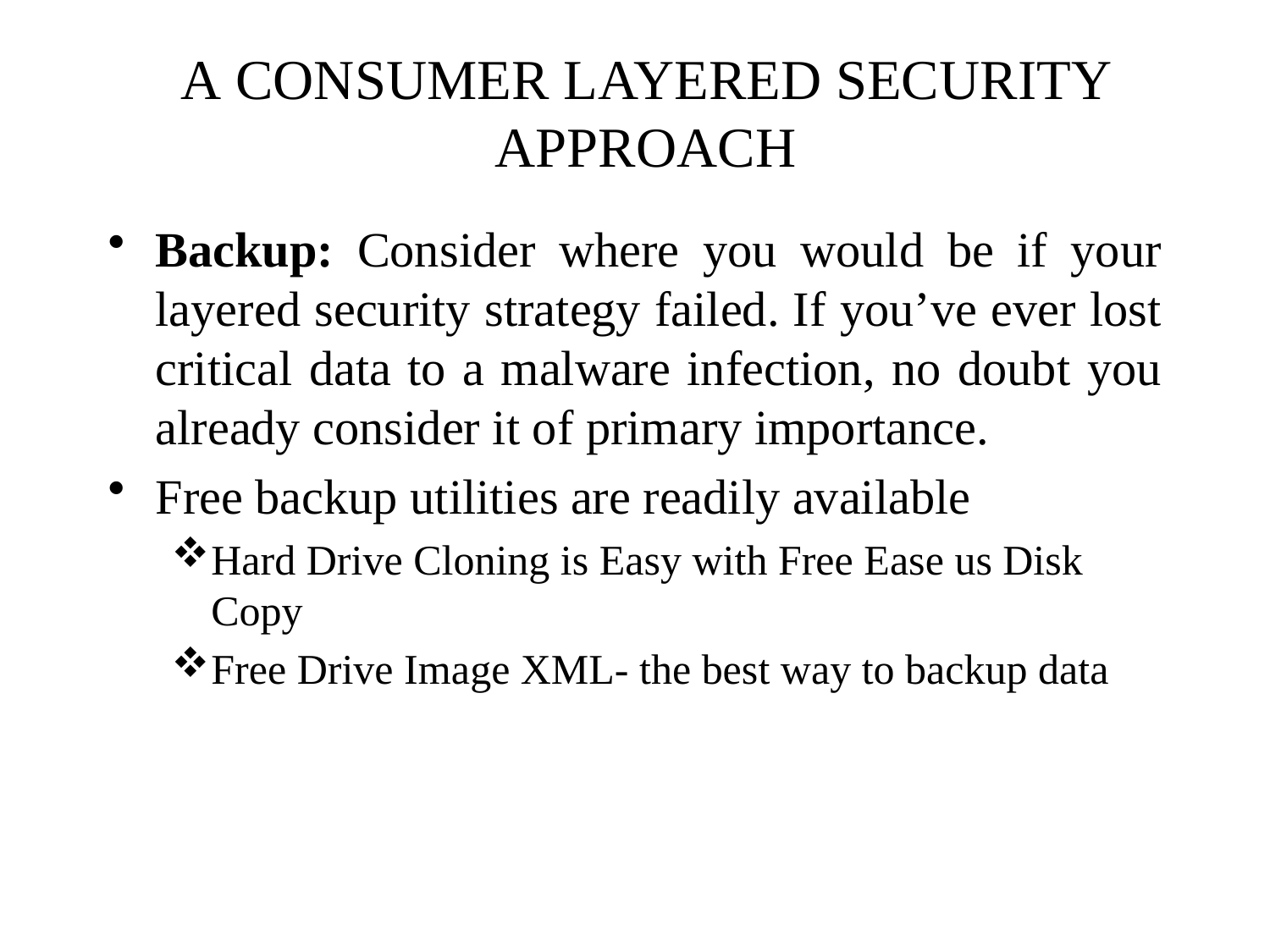

# A CONSUMER LAYERED SECURITY APPROACH
Backup: Consider where you would be if your layered security strategy failed. If you’ve ever lost critical data to a malware infection, no doubt you already consider it of primary importance.
Free backup utilities are readily available
Hard Drive Cloning is Easy with Free Ease us Disk Copy
Free Drive Image XML- the best way to backup data